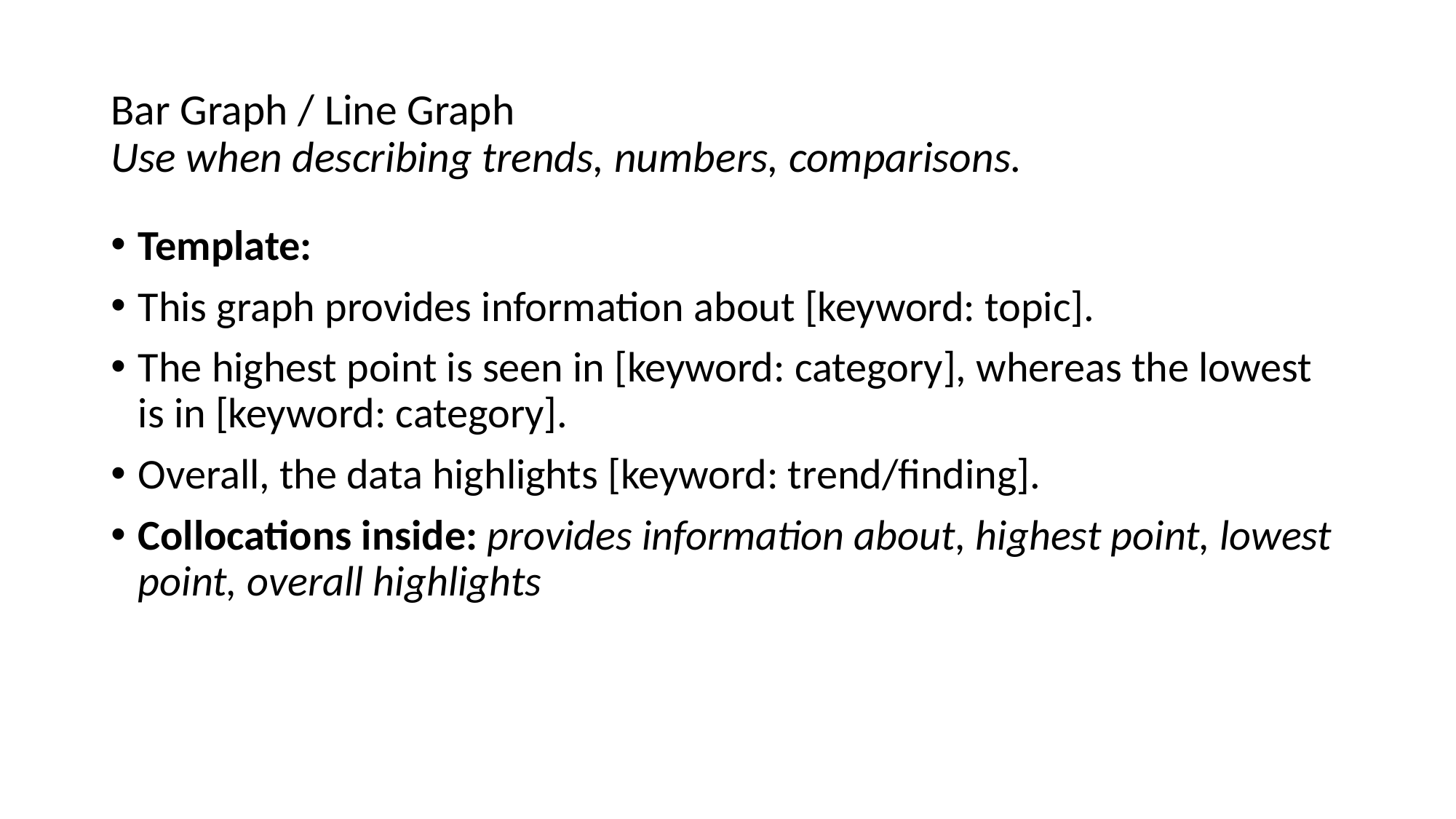

# Bar Graph / Line Graph Use when describing trends, numbers, comparisons.
Template:
This graph provides information about [keyword: topic].
The highest point is seen in [keyword: category], whereas the lowest is in [keyword: category].
Overall, the data highlights [keyword: trend/finding].
Collocations inside: provides information about, highest point, lowest point, overall highlights